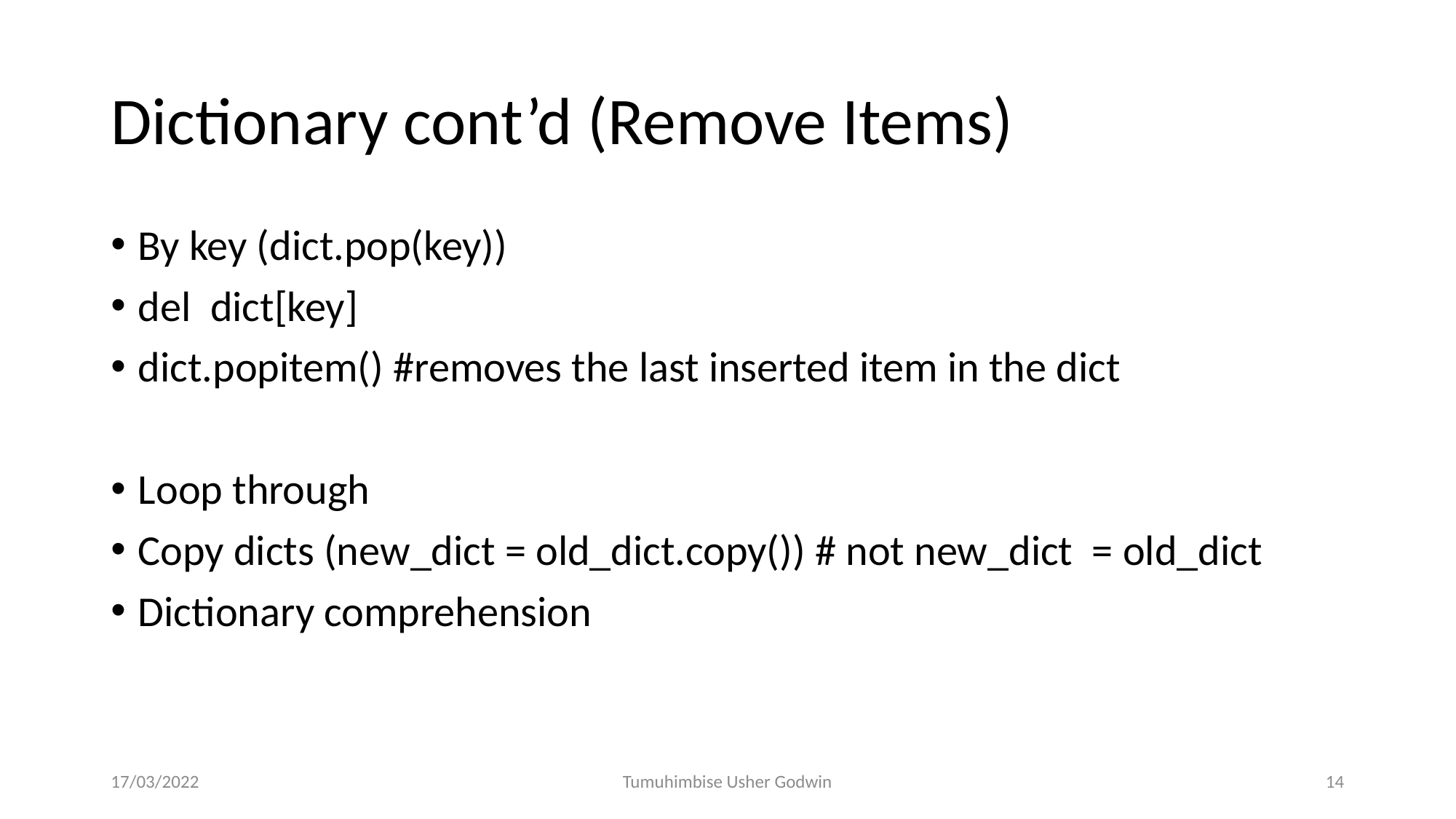

# Dictionary cont’d (Remove Items)
By key (dict.pop(key))
del  dict[key]
dict.popitem() #removes the last inserted item in the dict

Loop through
Copy dicts (new_dict = old_dict.copy()) # not new_dict  = old_dict
Dictionary comprehension
17/03/2022
Tumuhimbise Usher Godwin
14